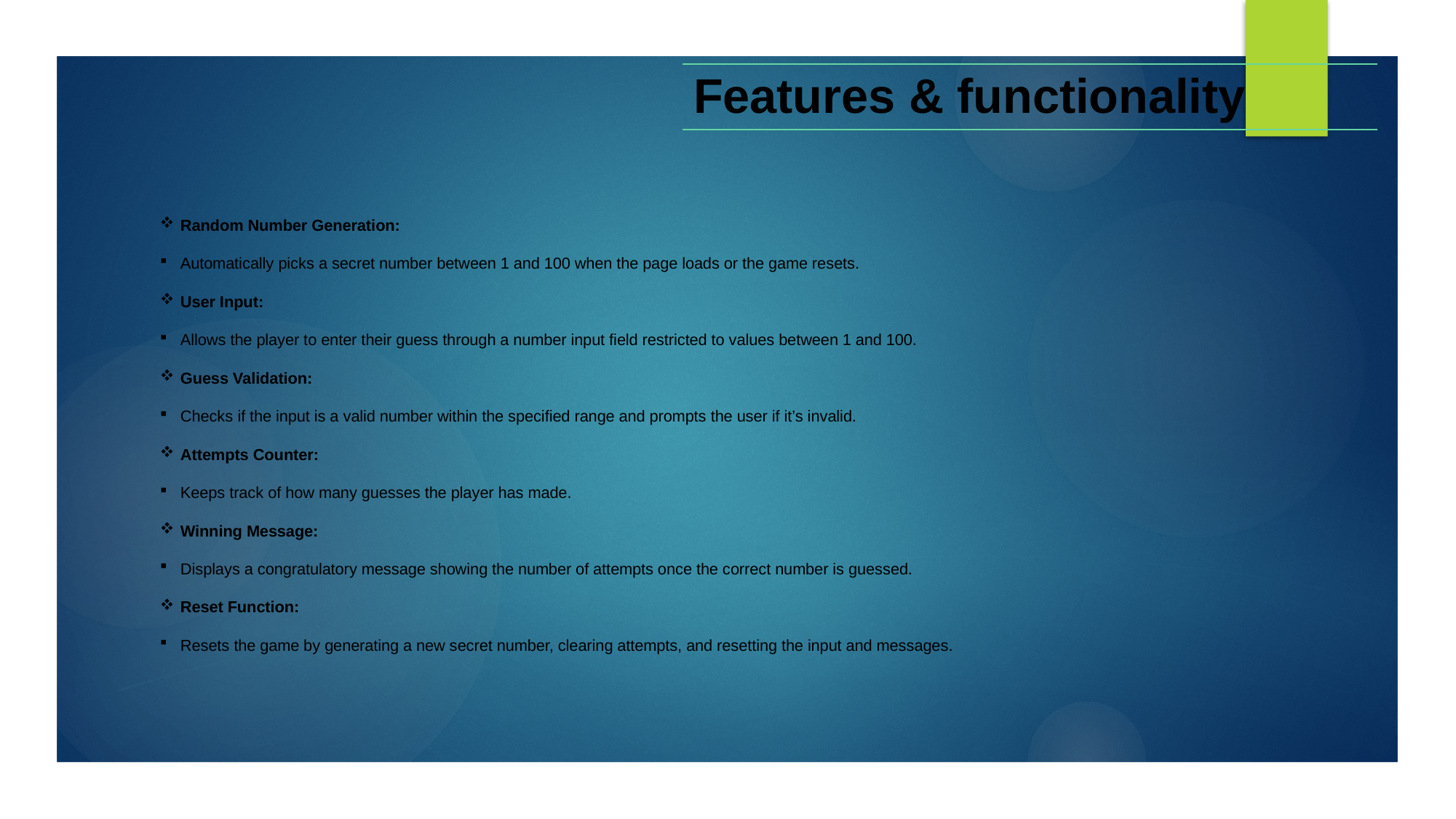

| Features & functionality |
| --- |
Random Number Generation:
Automatically picks a secret number between 1 and 100 when the page loads or the game resets.

User Input:

Allows the player to enter their guess through a number input field restricted to values between 1 and 100.

Guess Validation:

Checks if the input is a valid number within the specified range and prompts the user if it’s invalid.

Attempts Counter:

Keeps track of how many guesses the player has made.

Winning Message:

Displays a congratulatory message showing the number of attempts once the correct number is guessed.

Reset Function:

Resets the game by generating a new secret number, clearing attempts, and resetting the input and messages.
#